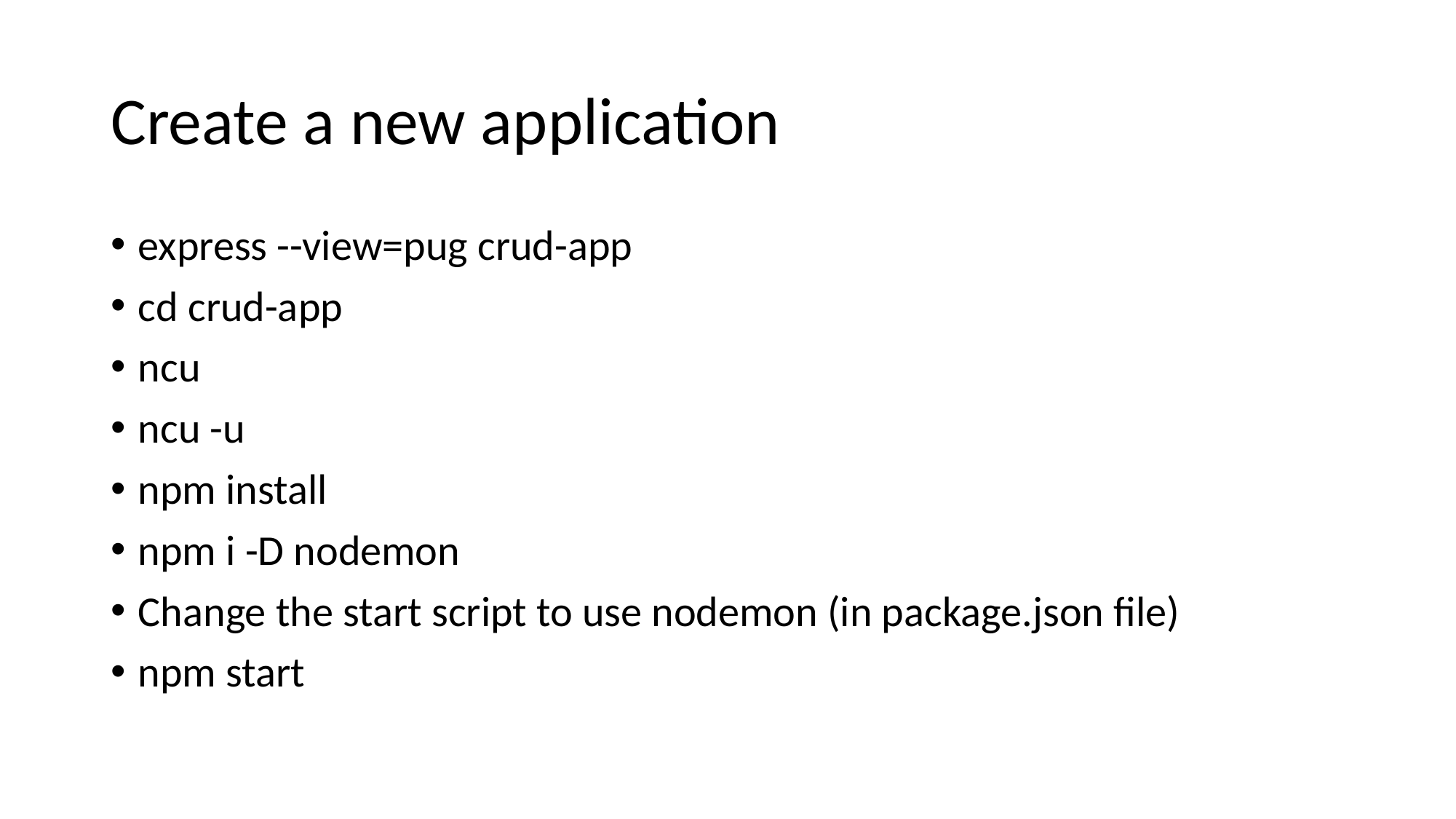

# Create a new application
express --view=pug crud-app
cd crud-app
ncu
ncu -u
npm install
npm i -D nodemon
Change the start script to use nodemon (in package.json file)
npm start